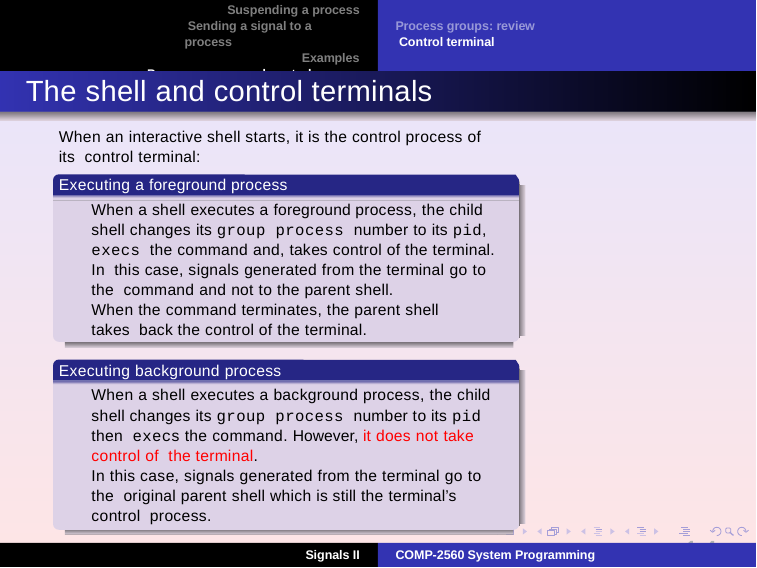

Suspending a process  Sending a signal to a process
Examples  Process groups and control terminal
Process groups: review  Control terminal

The shell and control terminals

When an interactive shell starts, it is the control process of its  control terminal:
Executing a foreground process
When a shell executes a foreground process, the child  shell changes its group process number to its pid,  execs the command and, takes control of the terminal. In  this case, signals generated from the terminal go to the  command and not to the parent shell.
When the command terminates, the parent shell takes  back the control of the terminal.

Executing background process
When a shell executes a background process, the child  shell changes its group process number to its pid then  execs the command. However, it does not take control of  the terminal.
In this case, signals generated from the terminal go to the  original parent shell which is still the terminal’s control  process.

14

COMP-2560 System Programming
Signals II